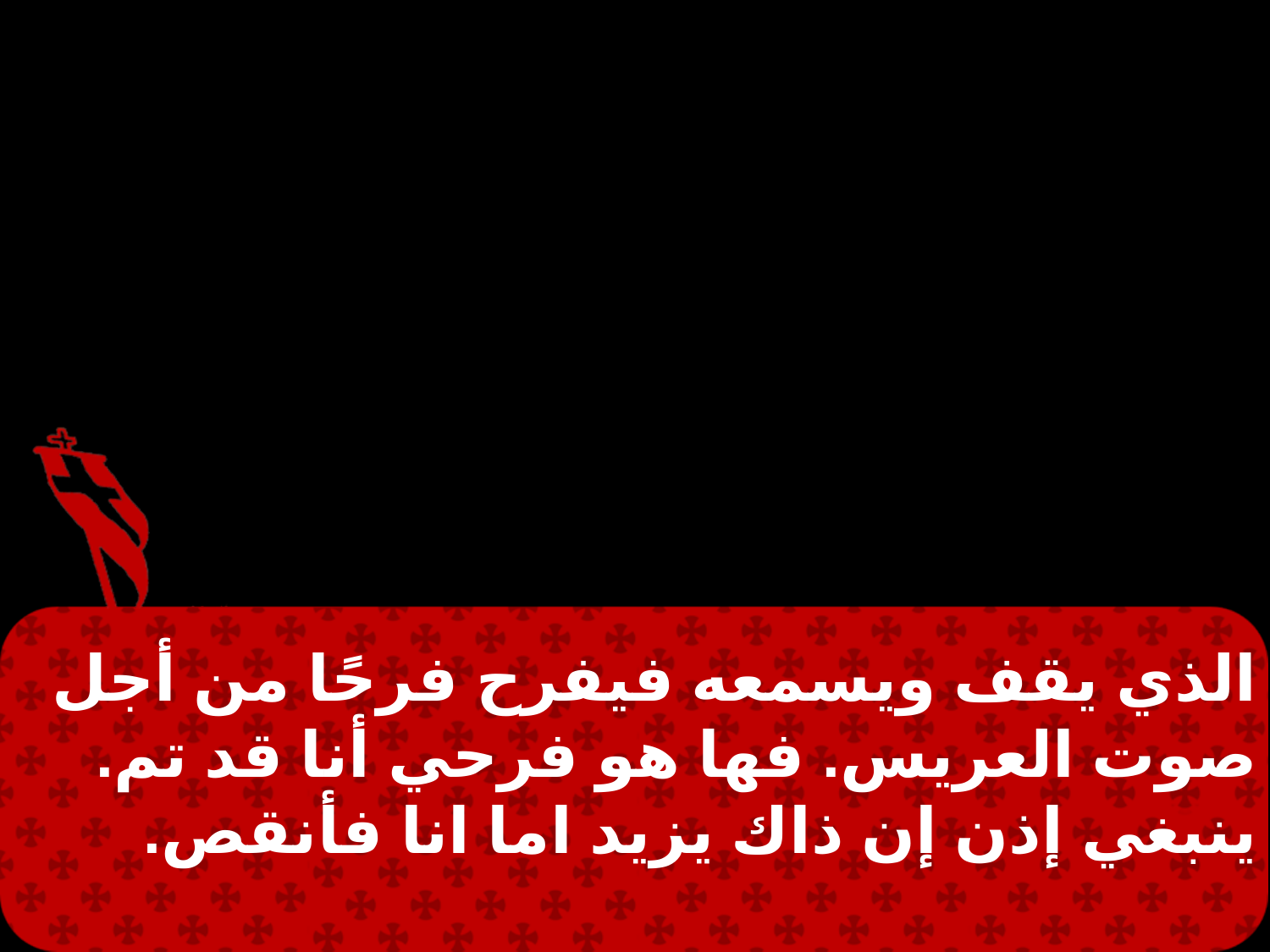

الذي يقف ويسمعه فيفرح فرحًا من أجل صوت العريس. فها هو فرحي أنا قد تم. ينبغي إذن إن ذاك يزيد اما انا فأنقص.